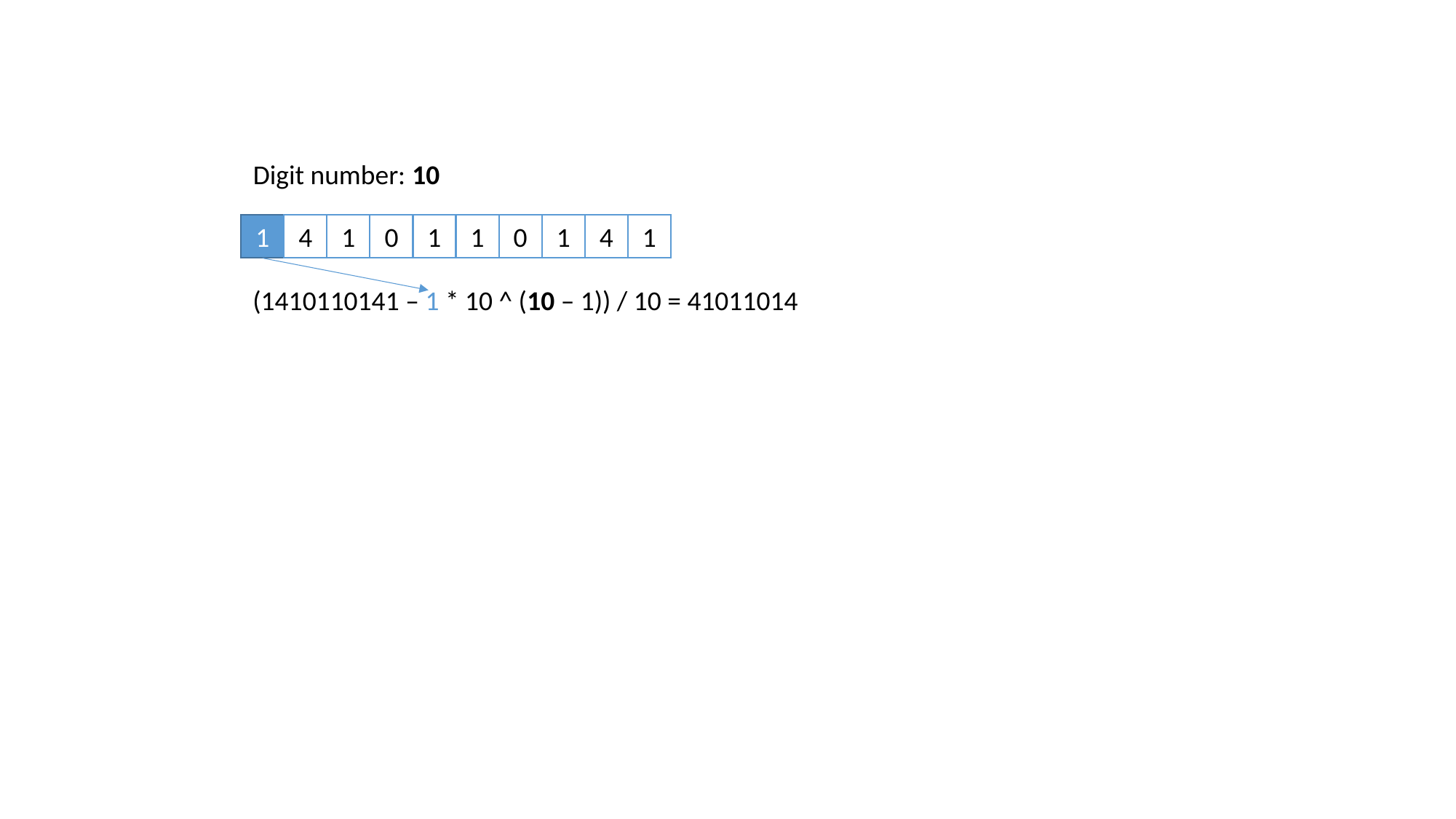

Digit number: 10
1
4
1
0
1
1
0
1
4
1
(1410110141 – 1 * 10 ^ (10 – 1)) / 10 = 41011014